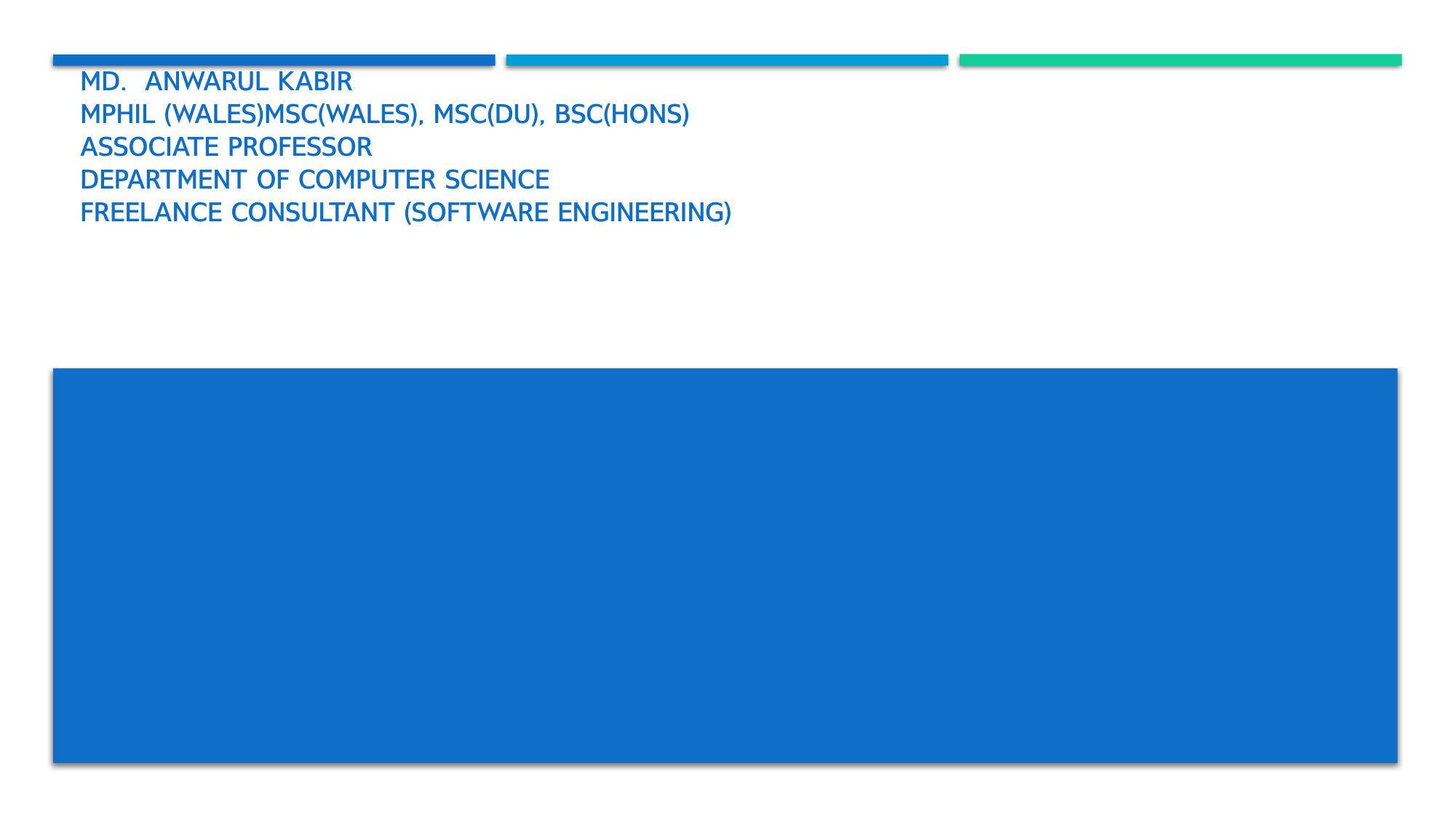

# Md.  Anwarul Kabir MPhil (Wales)MSc(Wales), MSc(DU), BSc(Hons) Associate Professor Department of Computer Science Freelance Consultant (Software Engineering)